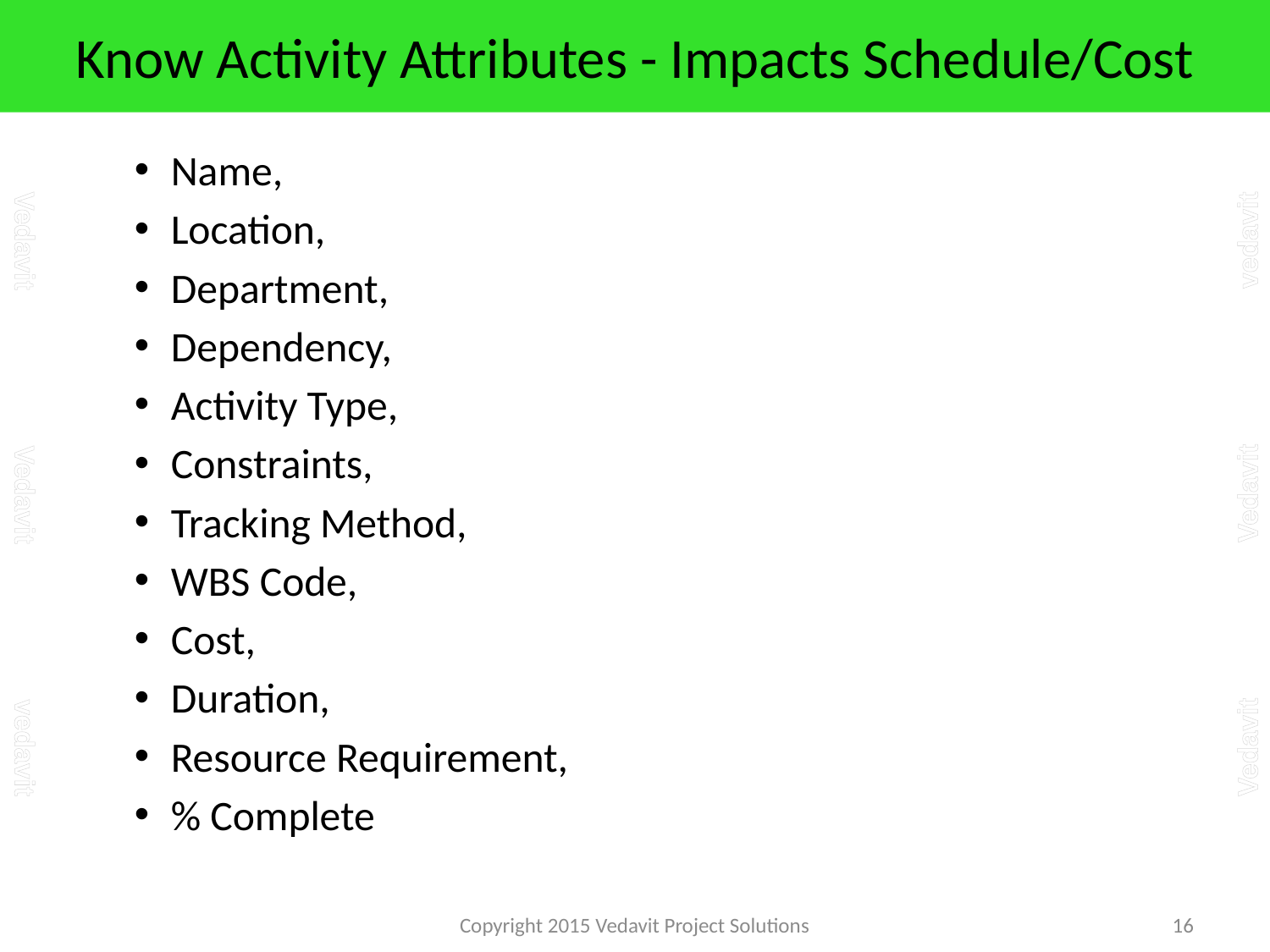

# Know Activity Attributes - Impacts Schedule/Cost
Name,
Location,
Department,
Dependency,
Activity Type,
Constraints,
Tracking Method,
WBS Code,
Cost,
Duration,
Resource Requirement,
% Complete
Copyright 2015 Vedavit Project Solutions
16